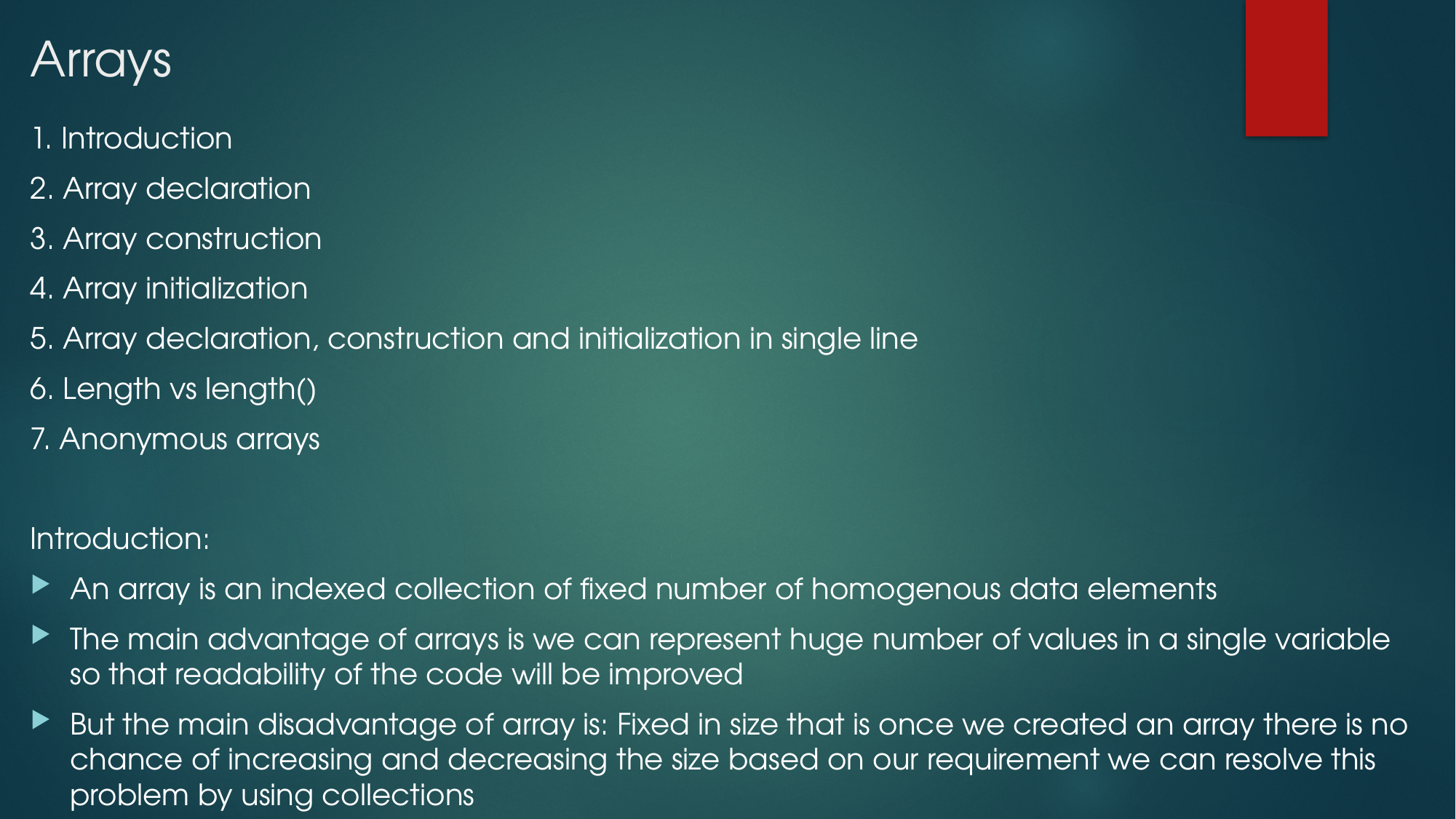

# Arrays
1. Introduction
2. Array declaration
3. Array construction
4. Array initialization
5. Array declaration, construction and initialization in single line
6. Length vs length()
7. Anonymous arrays

Introduction:
An array is an indexed collection of fixed number of homogenous data elements
The main advantage of arrays is we can represent huge number of values in a single variable so that readability of the code will be improved
But the main disadvantage of array is: Fixed in size that is once we created an array there is no chance of increasing and decreasing the size based on our requirement we can resolve this problem by using collections